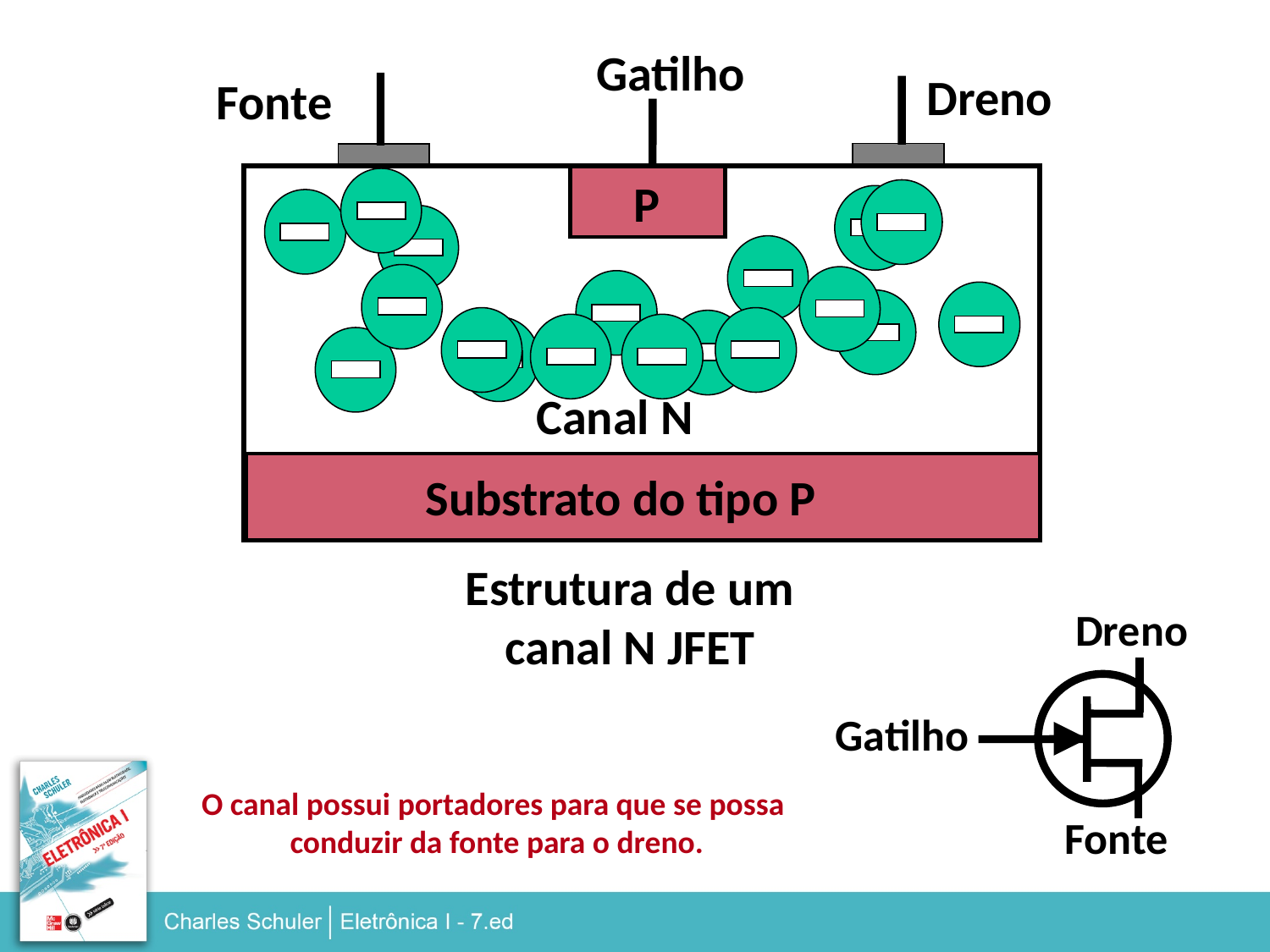

Gatilho
Dreno
Fonte

P

Canal N

Substrato do tipo P
Estrutura de um
canal N JFET
Dreno

Gatilho
Fonte
O canal possui portadores para que se possa
conduzir da fonte para o dreno.